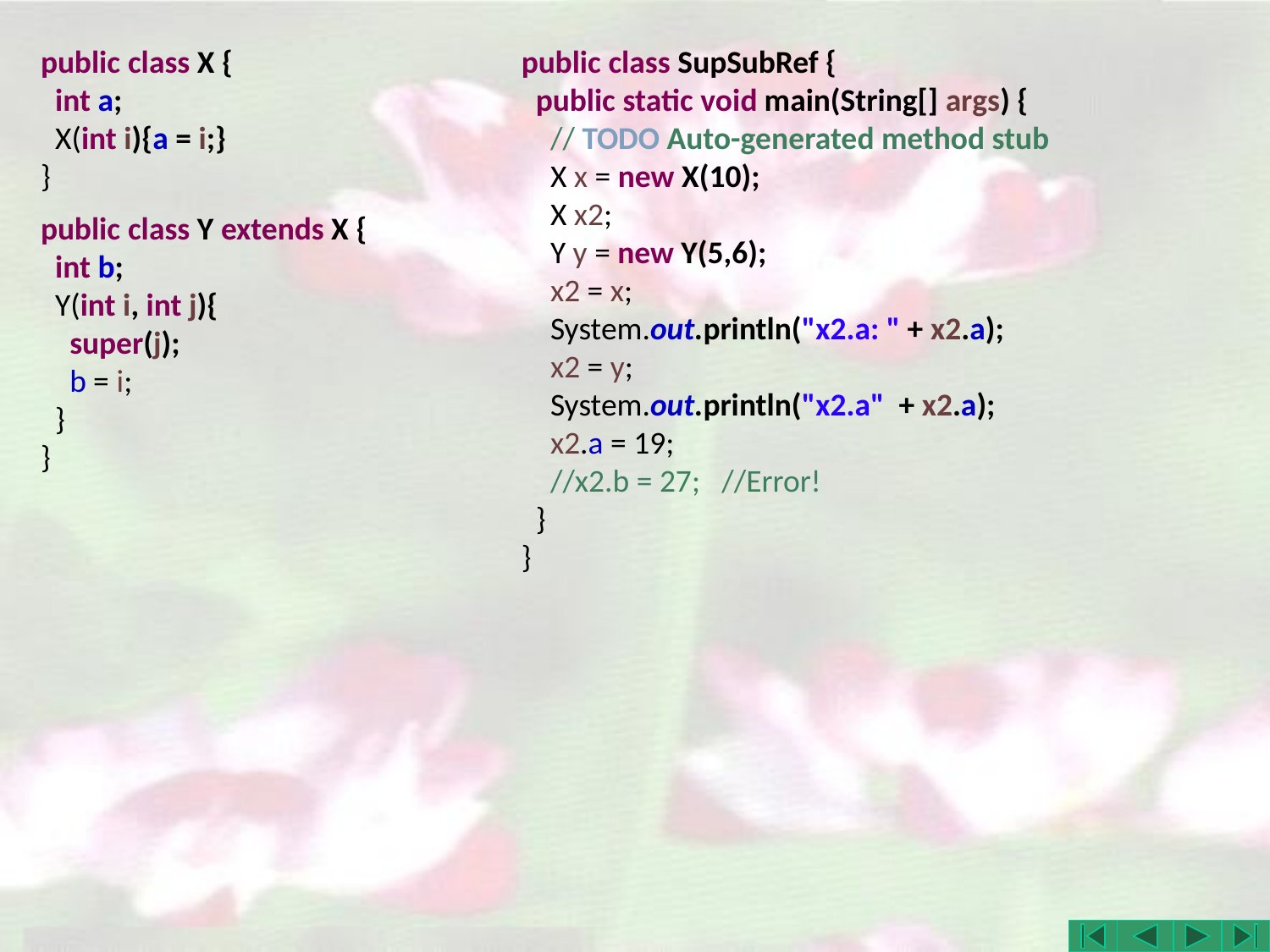

public class X {
  int a;
  X(int i){a = i;}
}
public class SupSubRef {
  public static void main(String[] args) {
    // TODO Auto-generated method stub
    X x = new X(10);
    X x2;
    Y y = new Y(5,6);
    x2 = x;
    System.out.println("x2.a: " + x2.a);
    x2 = y;
    System.out.println("x2.a"  + x2.a);
    x2.a = 19;
    //x2.b = 27;   //Error!
  }
}
public class Y extends X {
  int b;
  Y(int i, int j){
    super(j);
    b = i;
  }
}